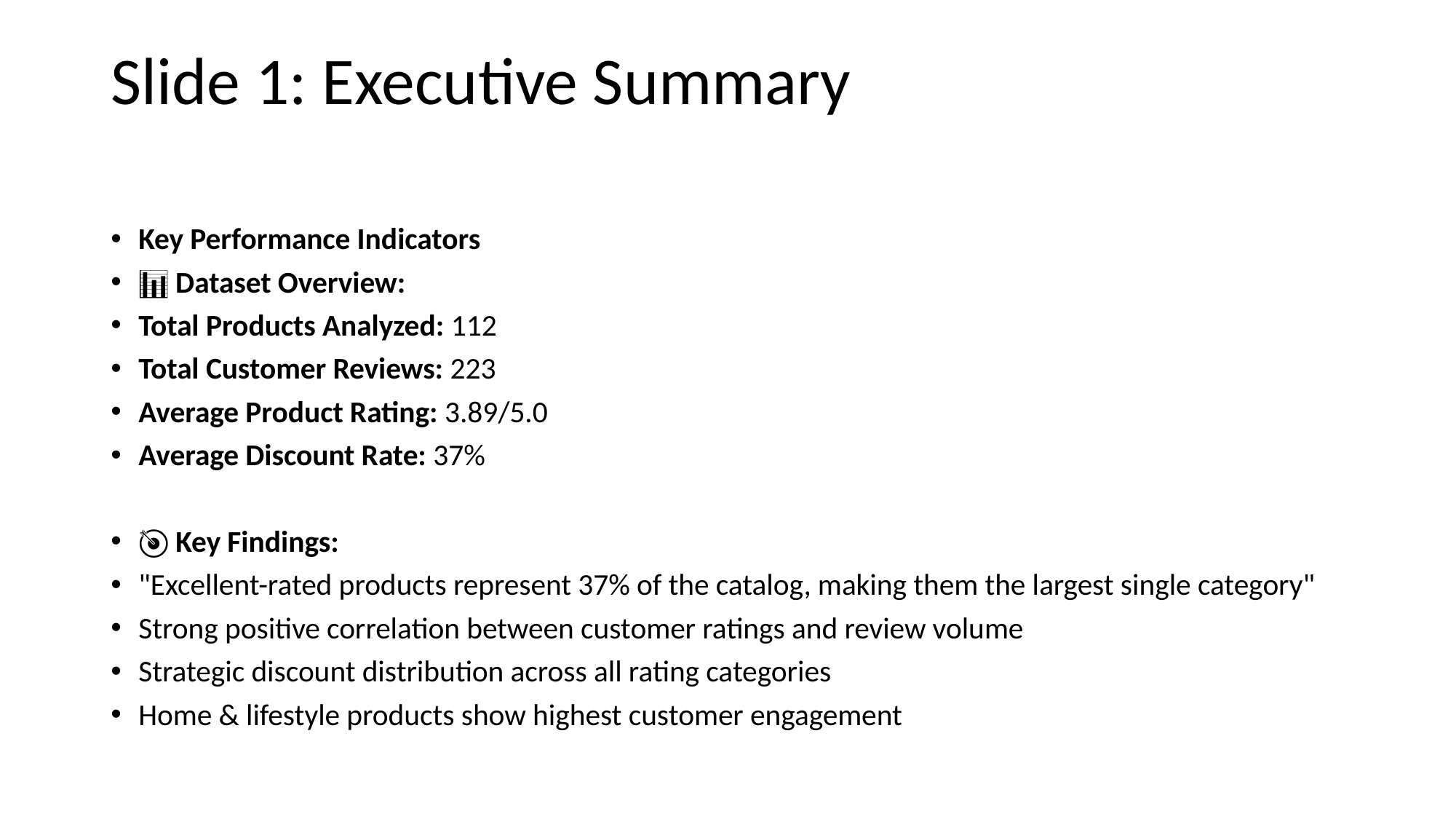

# Slide 1: Executive Summary
Key Performance Indicators
📊 Dataset Overview:
Total Products Analyzed: 112
Total Customer Reviews: 223
Average Product Rating: 3.89/5.0
Average Discount Rate: 37%

🎯 Key Findings:
"Excellent-rated products represent 37% of the catalog, making them the largest single category"
Strong positive correlation between customer ratings and review volume
Strategic discount distribution across all rating categories
Home & lifestyle products show highest customer engagement